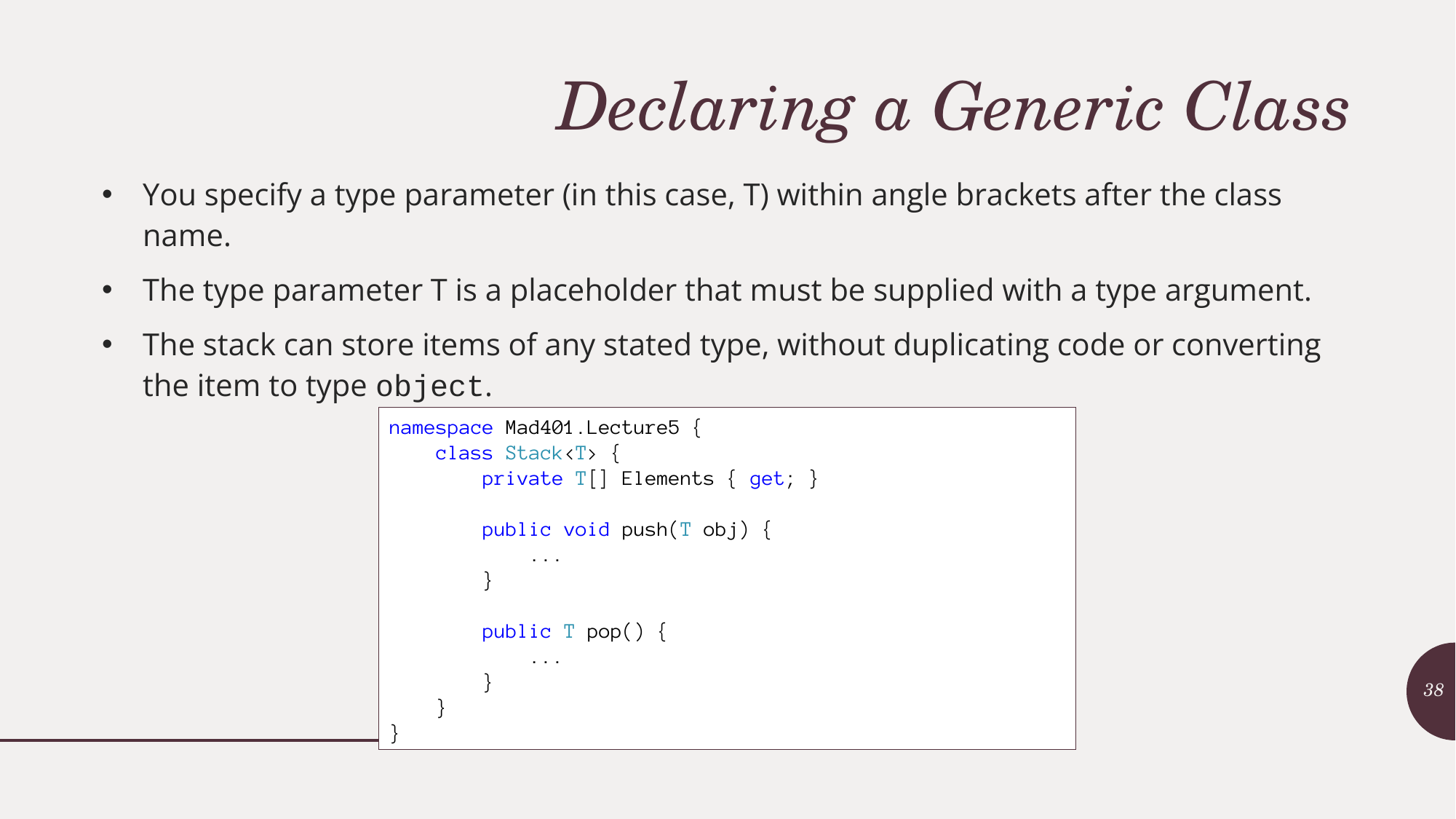

# Declaring a Generic Class
You specify a type parameter (in this case, T) within angle brackets after the class name.
The type parameter T is a placeholder that must be supplied with a type argument.
The stack can store items of any stated type, without duplicating code or converting the item to type object.
namespace Mad401.Lecture5 {
    class Stack<T> {
        private T[] Elements { get; }

        public void push(T obj) {
            ...
        }

        public T pop() {
            ...
        }
    }
}
38